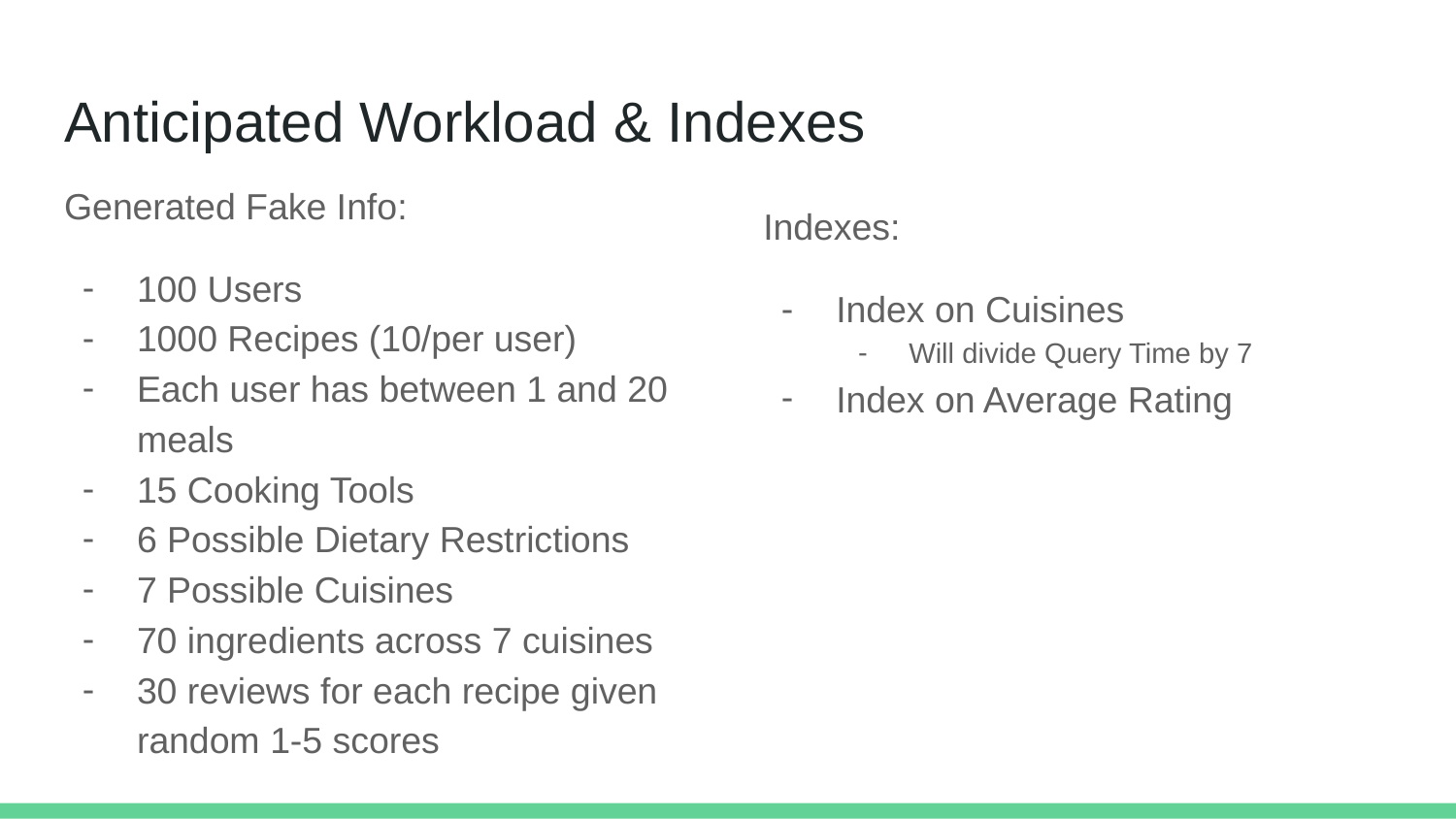

# Anticipated Workload & Indexes
Generated Fake Info:
100 Users
1000 Recipes (10/per user)
Each user has between 1 and 20 meals
15 Cooking Tools
6 Possible Dietary Restrictions
7 Possible Cuisines
70 ingredients across 7 cuisines
30 reviews for each recipe given random 1-5 scores
Indexes:
Index on Cuisines
Will divide Query Time by 7
Index on Average Rating